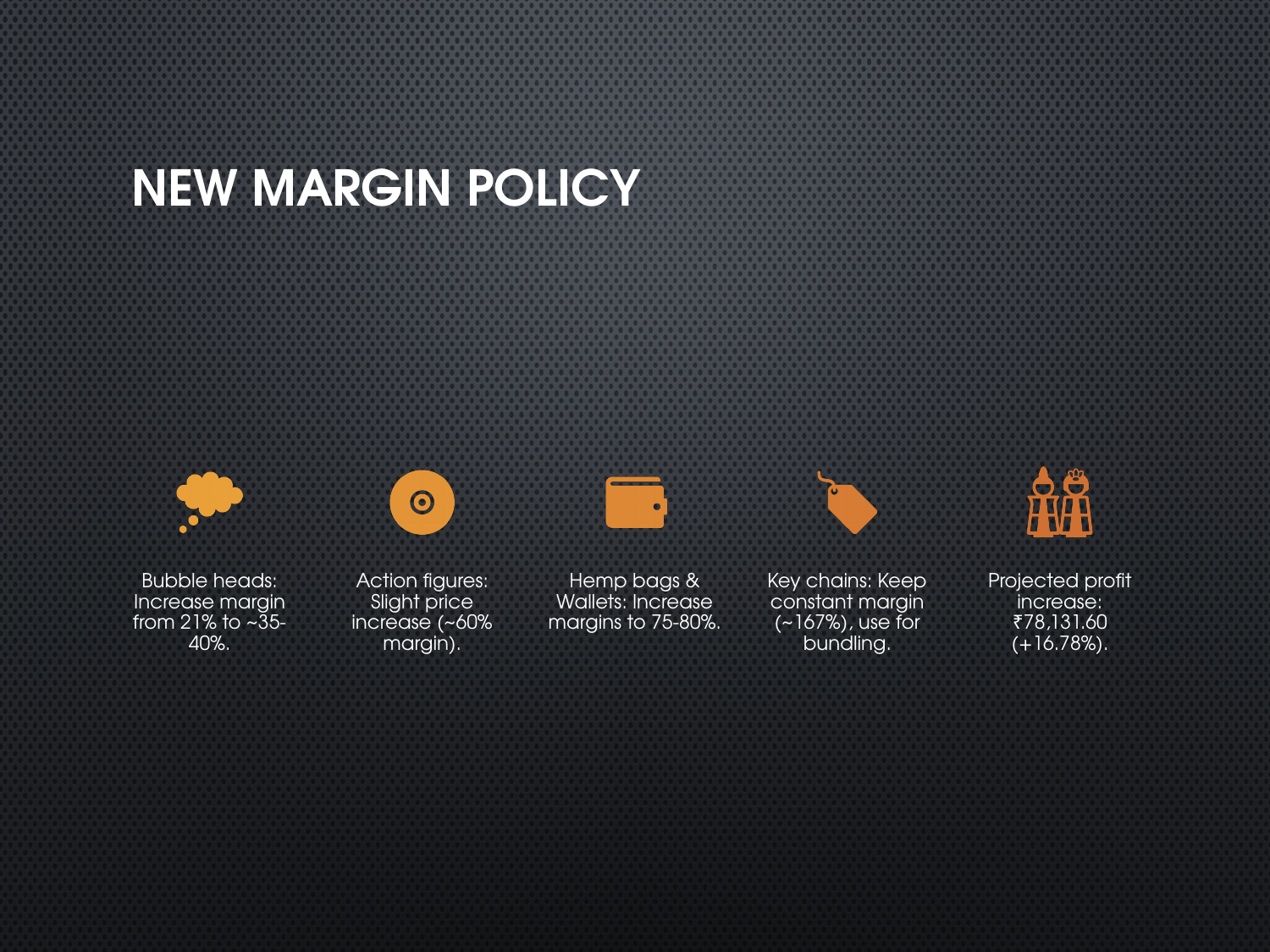

# New Margin Policy
Bubble heads: Increase margin from 21% to ~35-40%.
Action figures: Slight price increase (~60% margin).
Hemp bags & Wallets: Increase margins to 75-80%.
Key chains: Keep constant margin (~167%), use for bundling.
Projected profit increase: ₹78,131.60 (+16.78%).